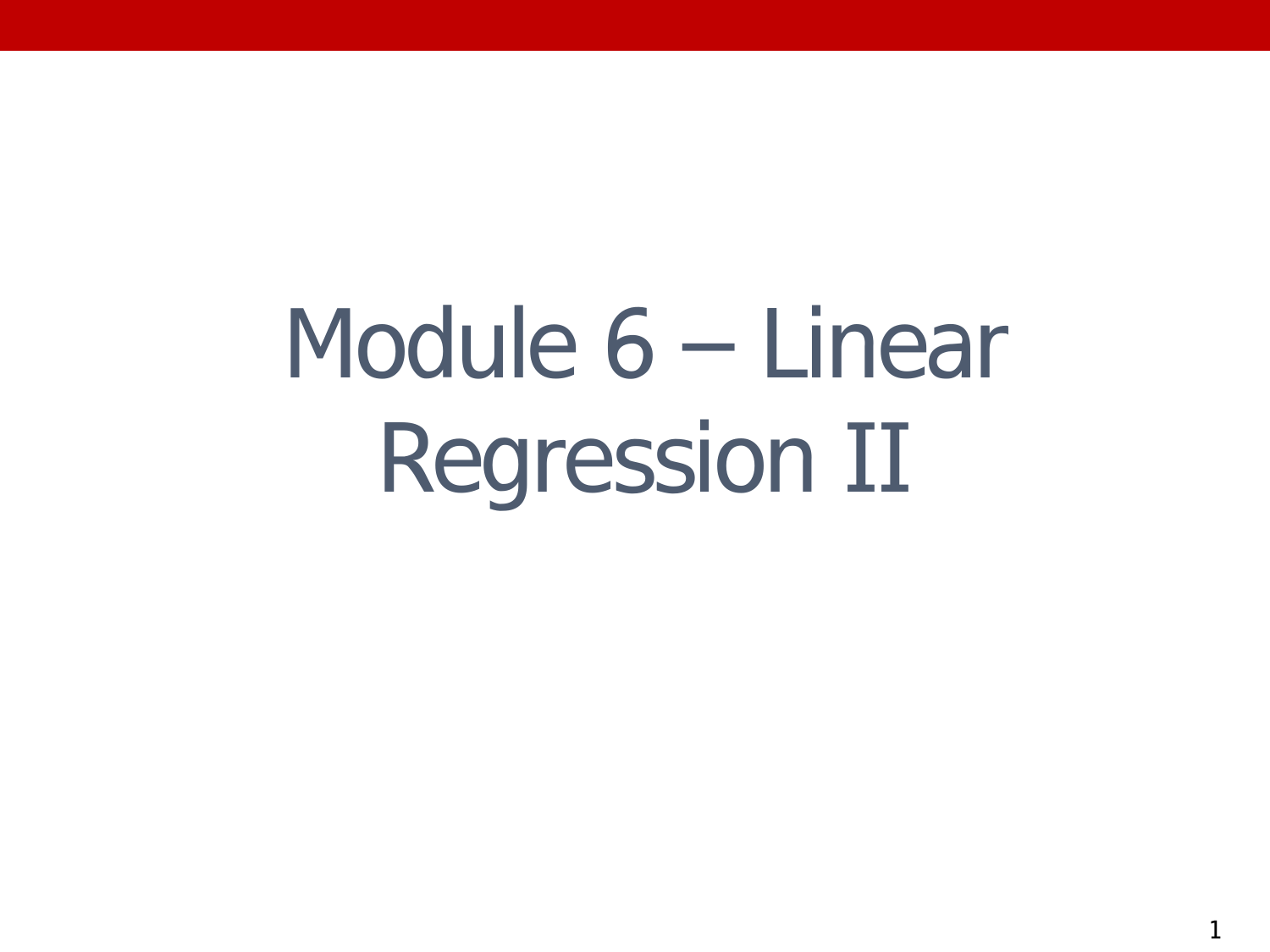

Module 6 – Linear Regression II
1